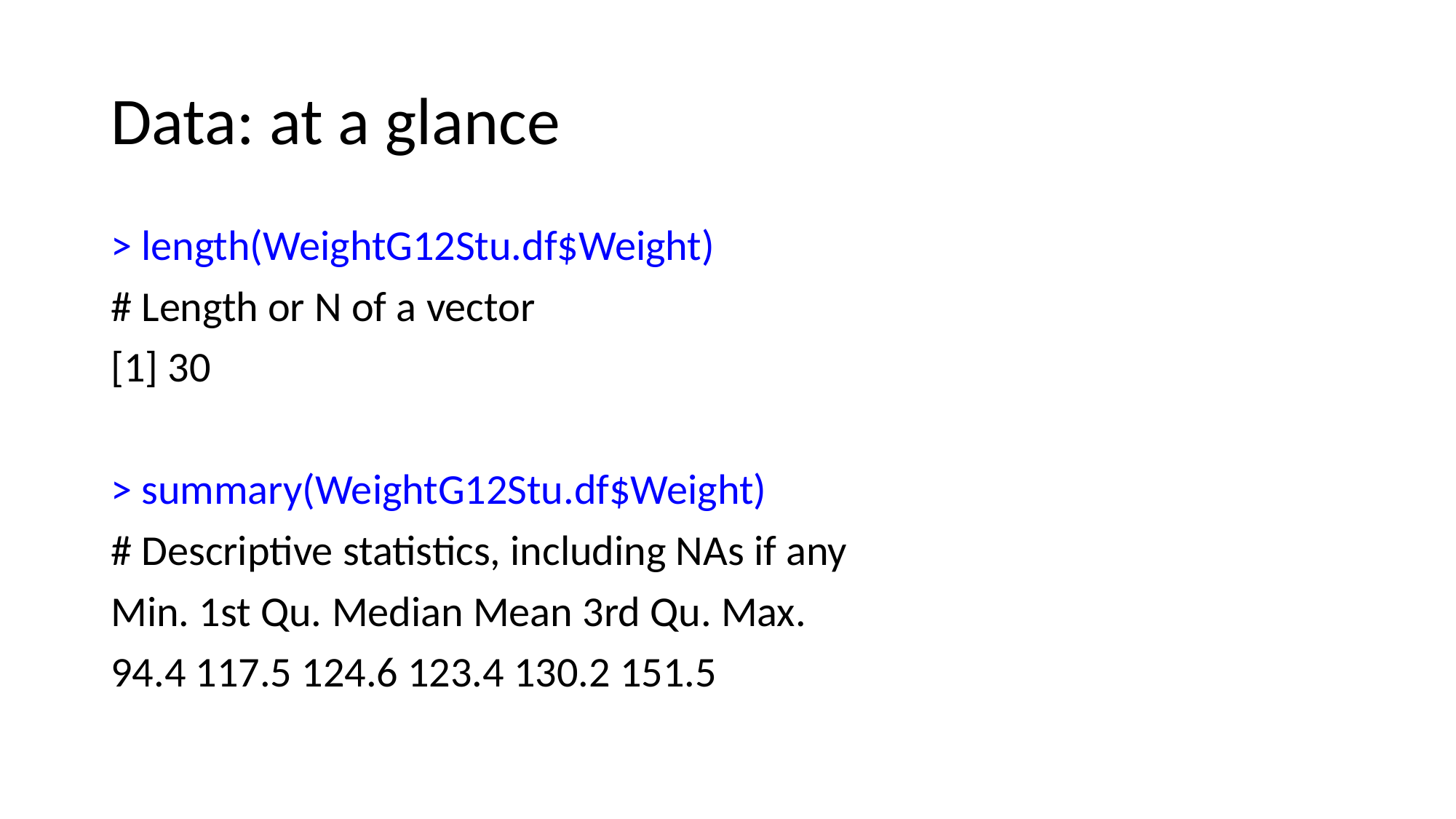

# Data: at a glance
> length(WeightG12Stu.df$Weight)
# Length or N of a vector
[1] 30

> summary(WeightG12Stu.df$Weight)
# Descriptive statistics, including NAs if any
Min. 1st Qu. Median Mean 3rd Qu. Max.
94.4 117.5 124.6 123.4 130.2 151.5